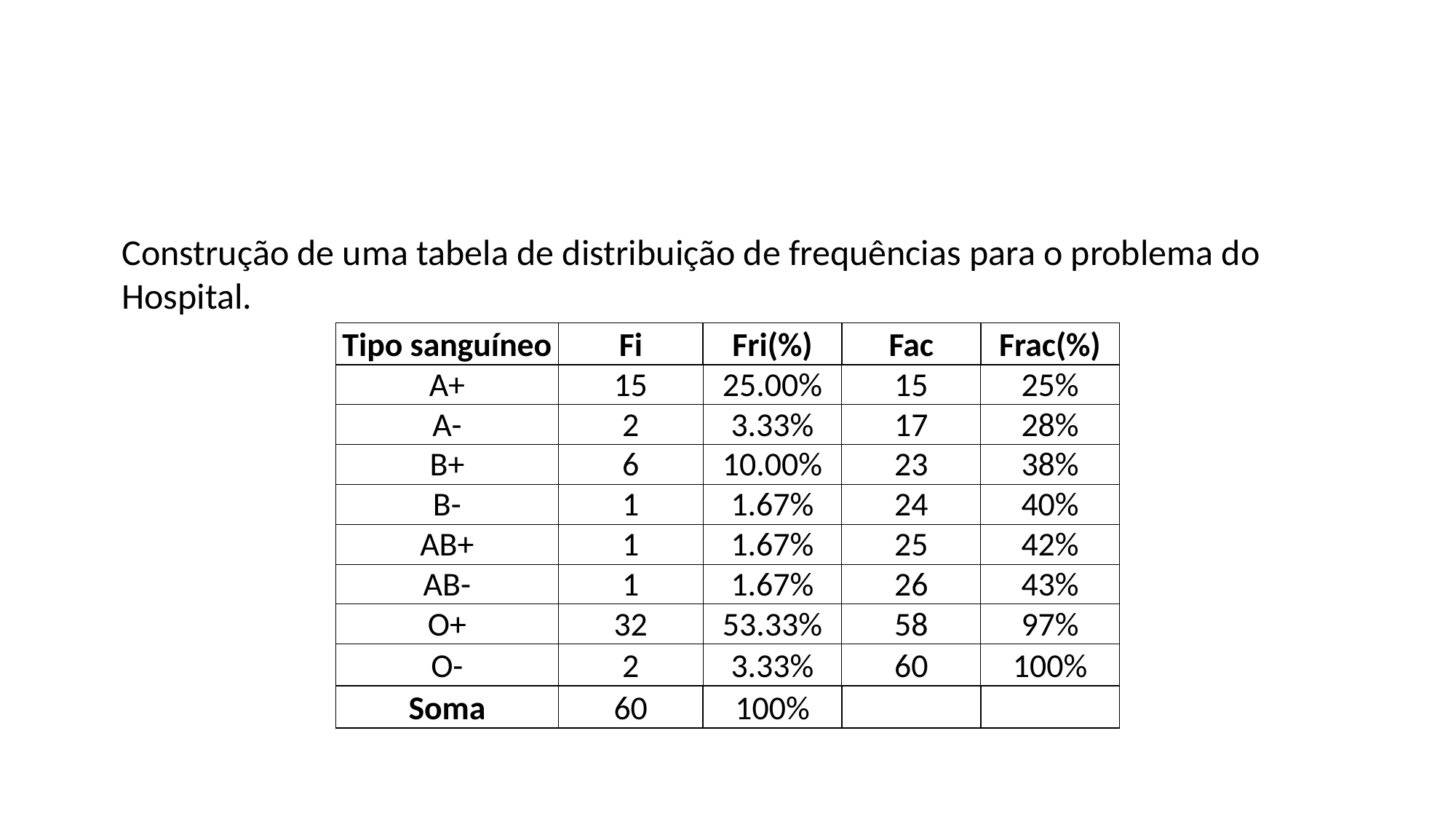

#
Construção de uma tabela de distribuição de frequências para o problema do Hospital.
| Tipo sanguíneo | Fi | Fri(%) | Fac | Frac(%) |
| --- | --- | --- | --- | --- |
| A+ | 15 | 25.00% | 15 | 25% |
| A- | 2 | 3.33% | 17 | 28% |
| B+ | 6 | 10.00% | 23 | 38% |
| B- | 1 | 1.67% | 24 | 40% |
| AB+ | 1 | 1.67% | 25 | 42% |
| AB- | 1 | 1.67% | 26 | 43% |
| O+ | 32 | 53.33% | 58 | 97% |
| O- | 2 | 3.33% | 60 | 100% |
| Soma | 60 | 100% |  |  |